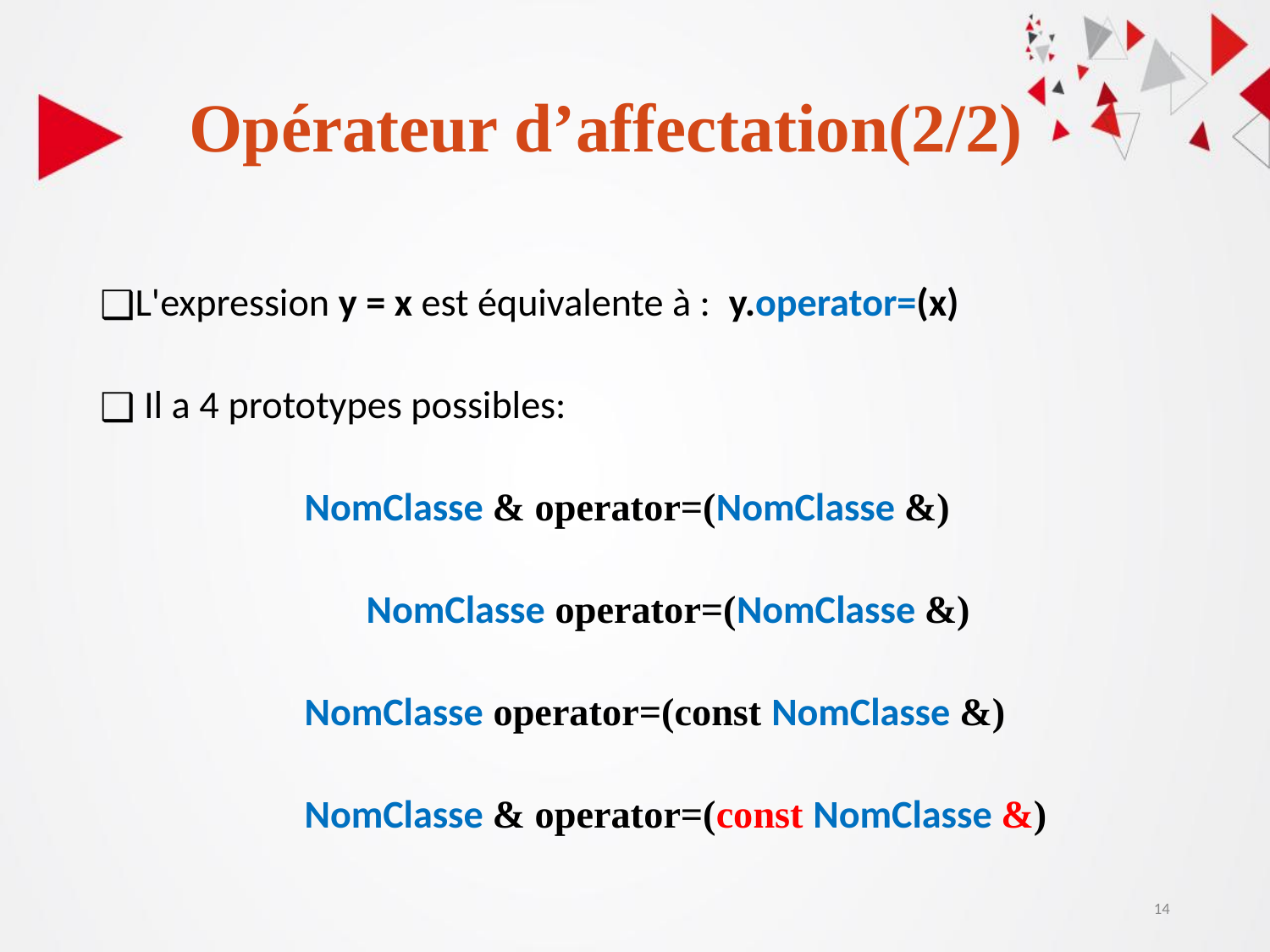

Opérateur d’affectation(2/2)
L'expression y = x est équivalente à :  y.operator=(x)
 Il a 4 prototypes possibles:
                       NomClasse & operator=(NomClasse &)
		             NomClasse operator=(NomClasse &)
                     NomClasse operator=(const NomClasse &)
                       NomClasse & operator=(const NomClasse &)
14